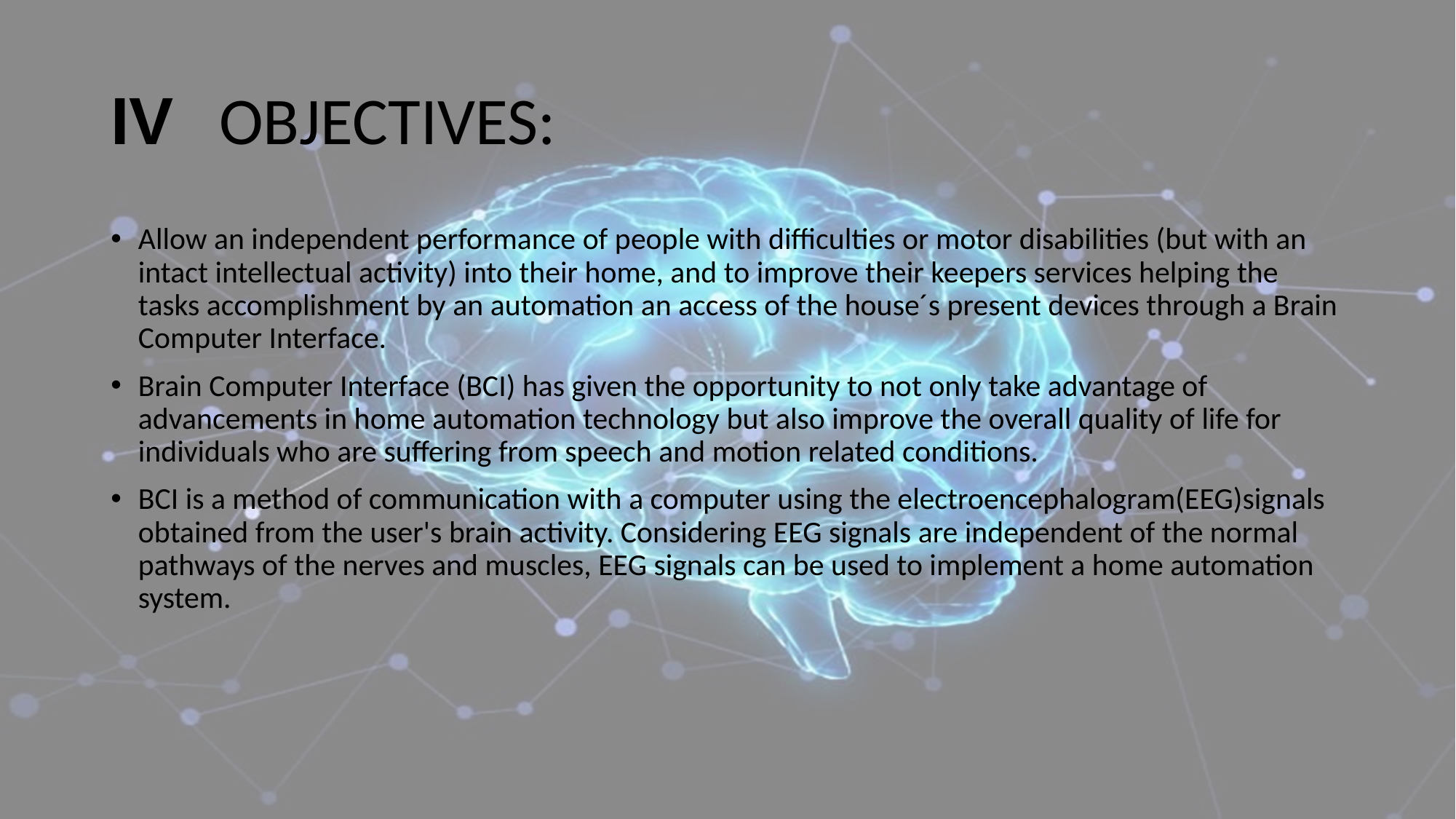

# IV   OBJECTIVES:
Allow an independent performance of people with difficulties or motor disabilities (but with an intact intellectual activity) into their home, and to improve their keepers services helping the tasks accomplishment by an automation an access of the house´s present devices through a Brain Computer Interface.
Brain Computer Interface (BCI) has given the opportunity to not only take advantage of advancements in home automation technology but also improve the overall quality of life for individuals who are suffering from speech and motion related conditions.
BCI is a method of communication with a computer using the electroencephalogram(EEG)signals obtained from the user's brain activity. Considering EEG signals are independent of the normal pathways of the nerves and muscles, EEG signals can be used to implement a home automation system.